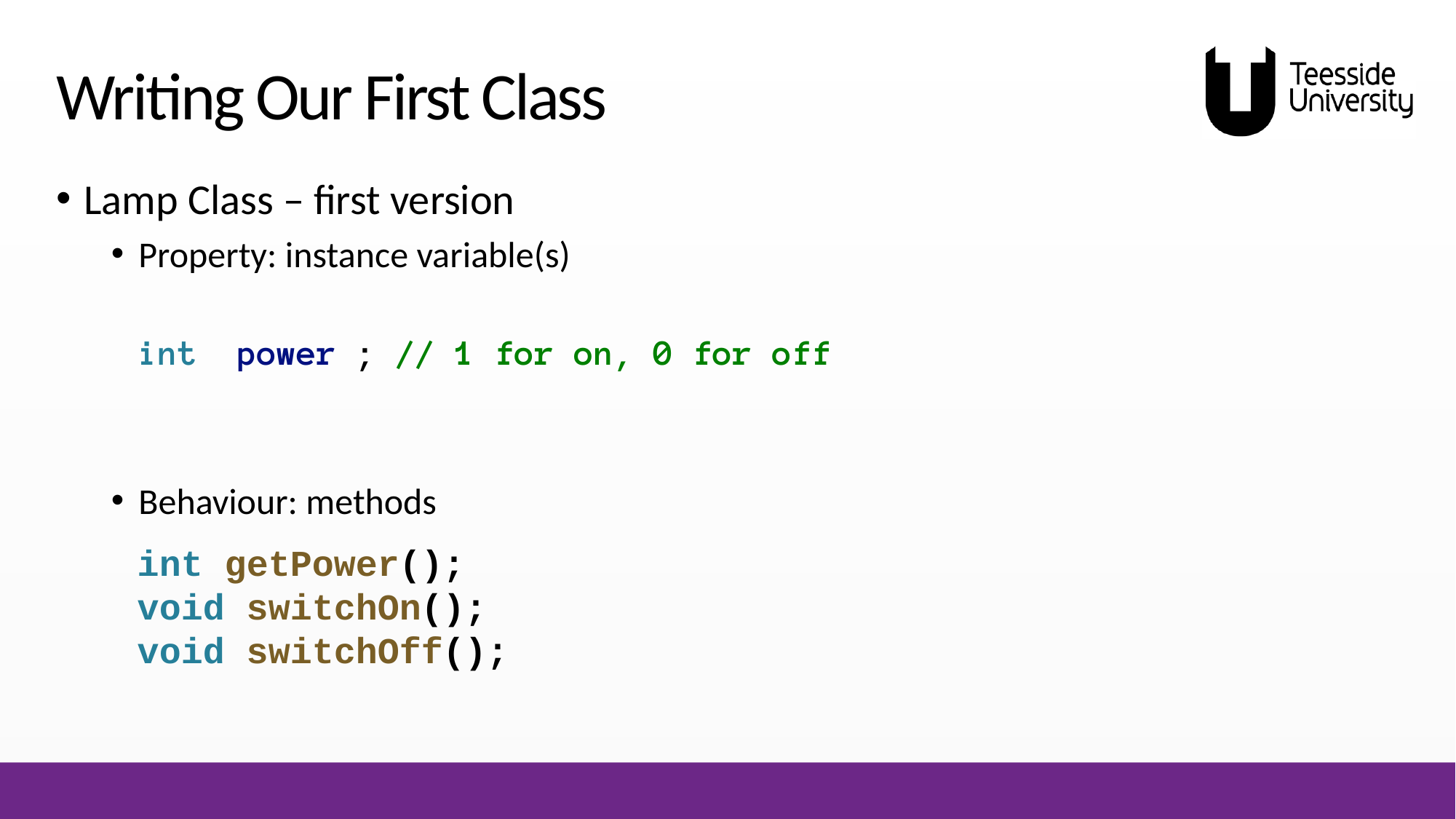

# Writing Our First Class
Lamp Class – first version
Property: instance variable(s)

Behaviour: methods
int  power ; // 1 for on, 0 for off
    int getPower();
    void switchOn();
    void switchOff();